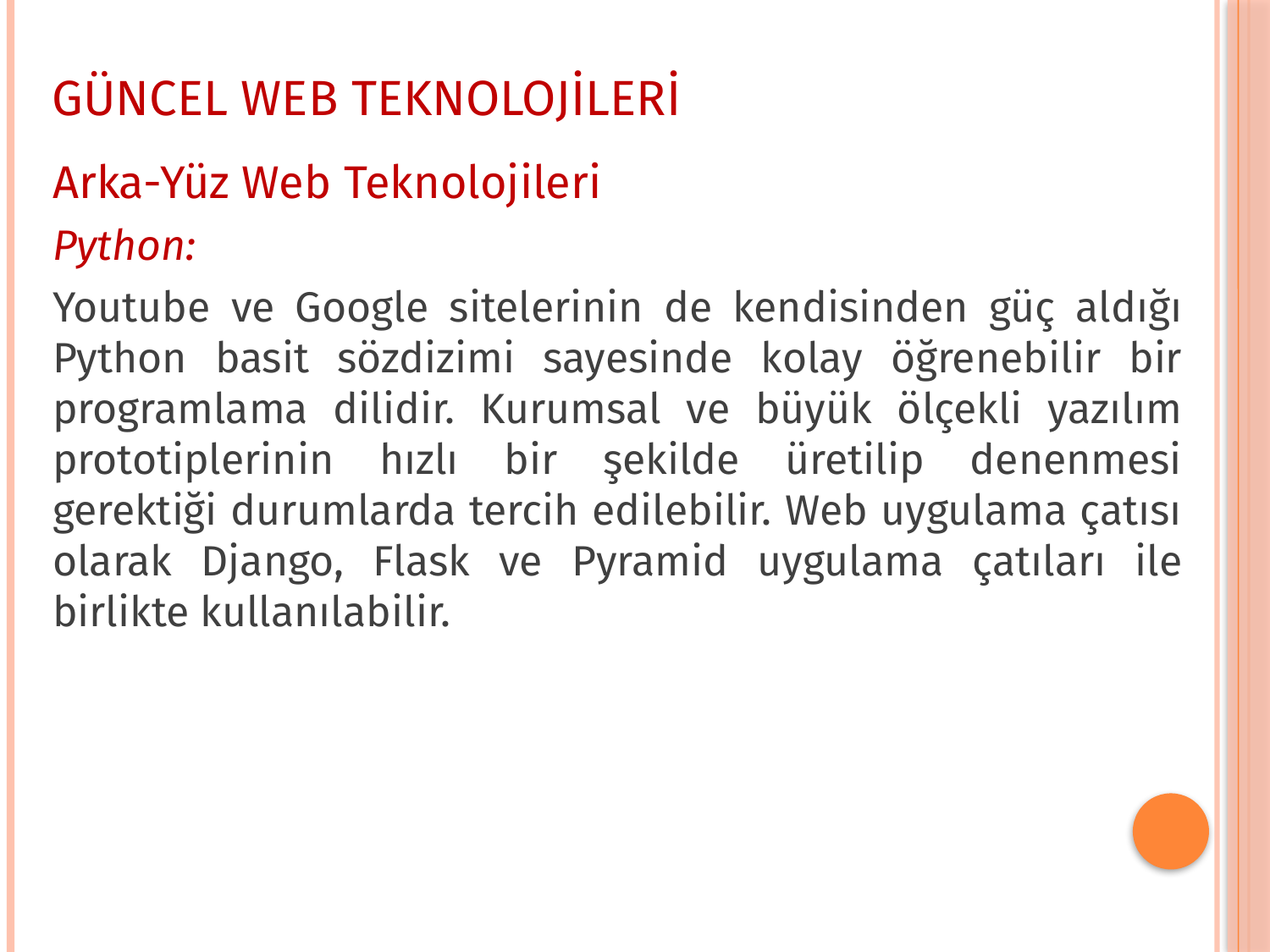

GÜNCEL WEB TEKNOLOJİLERİ
Arka-Yüz Web Teknolojileri
Python:
Youtube ve Google sitelerinin de kendisinden güç aldığı Python basit sözdizimi sayesinde kolay öğrenebilir bir programlama dilidir. Kurumsal ve büyük ölçekli yazılım prototiplerinin hızlı bir şekilde üretilip denenmesi gerektiği durumlarda tercih edilebilir. Web uygulama çatısı olarak Django, Flask ve Pyramid uygulama çatıları ile birlikte kullanılabilir.